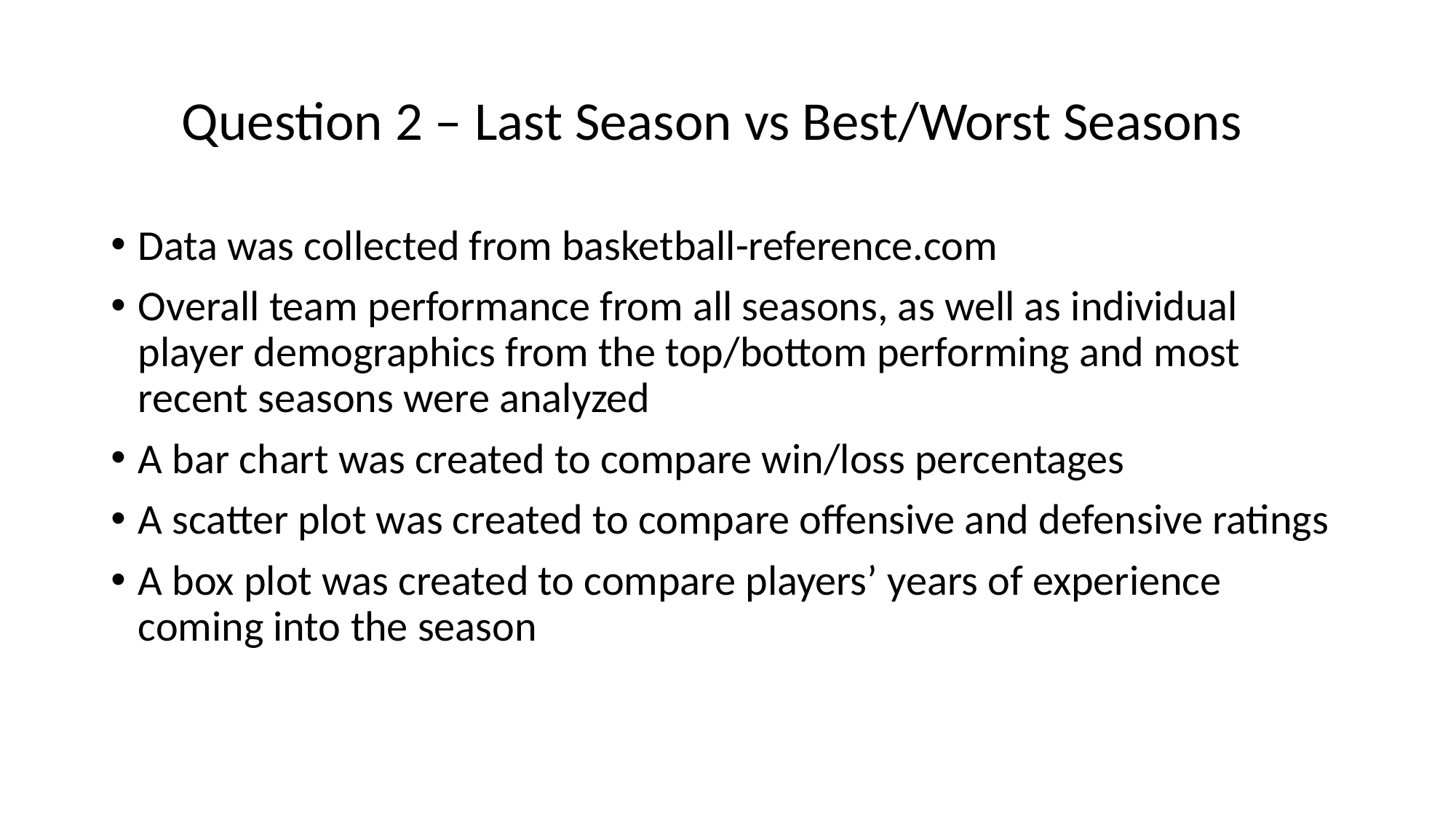

# Question 2 – Last Season vs Best/Worst Seasons
Data was collected from basketball-reference.com
Overall team performance from all seasons, as well as individual player demographics from the top/bottom performing and most recent seasons were analyzed
A bar chart was created to compare win/loss percentages
A scatter plot was created to compare offensive and defensive ratings
A box plot was created to compare players’ years of experience coming into the season